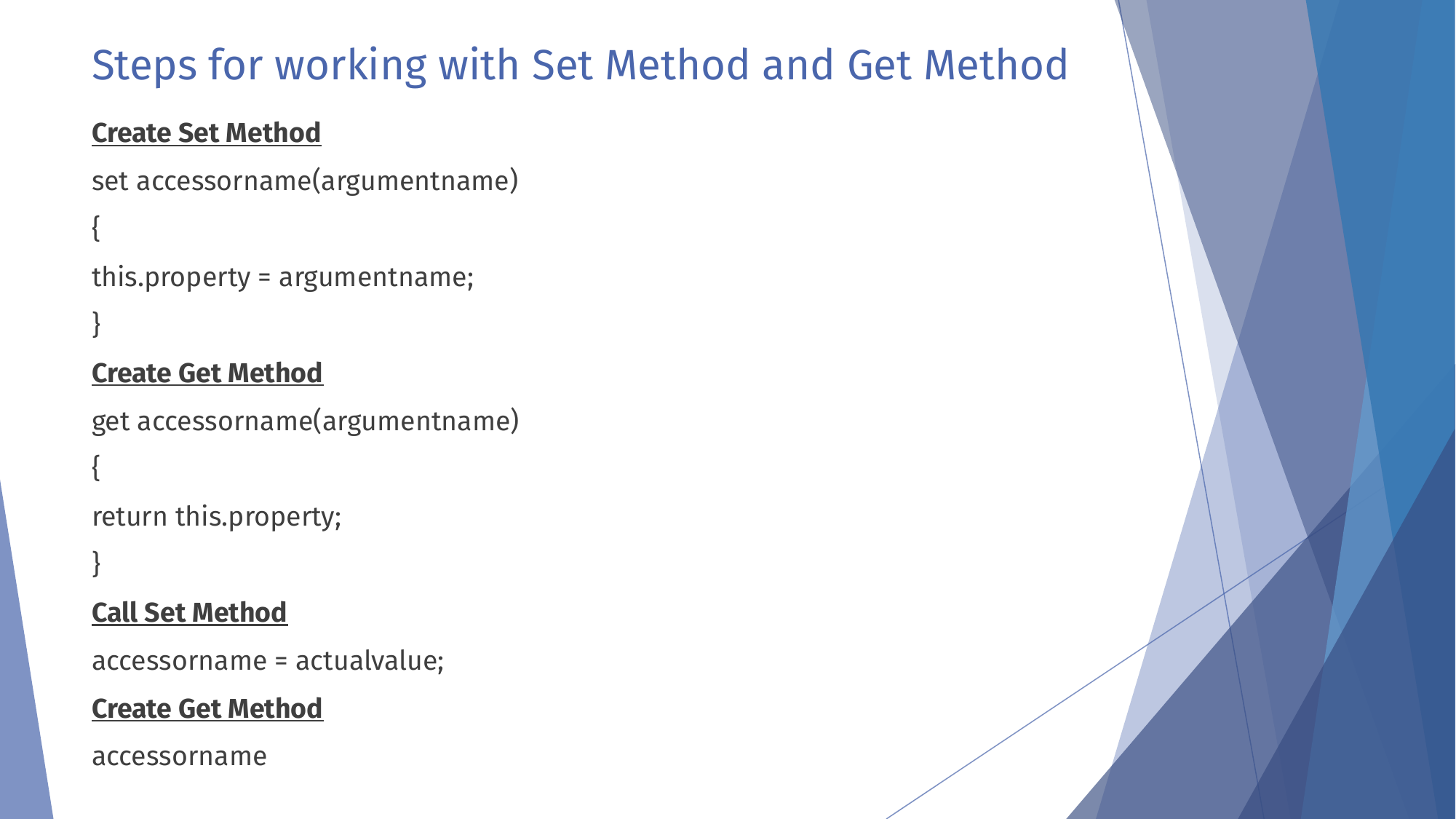

# Steps for working with Set Method and Get Method
Create Set Method
set accessorname(argumentname)
{
this.property = argumentname;
}
Create Get Method
get accessorname(argumentname)
{
return this.property;
}
Call Set Method
accessorname = actualvalue;
Create Get Method
accessorname